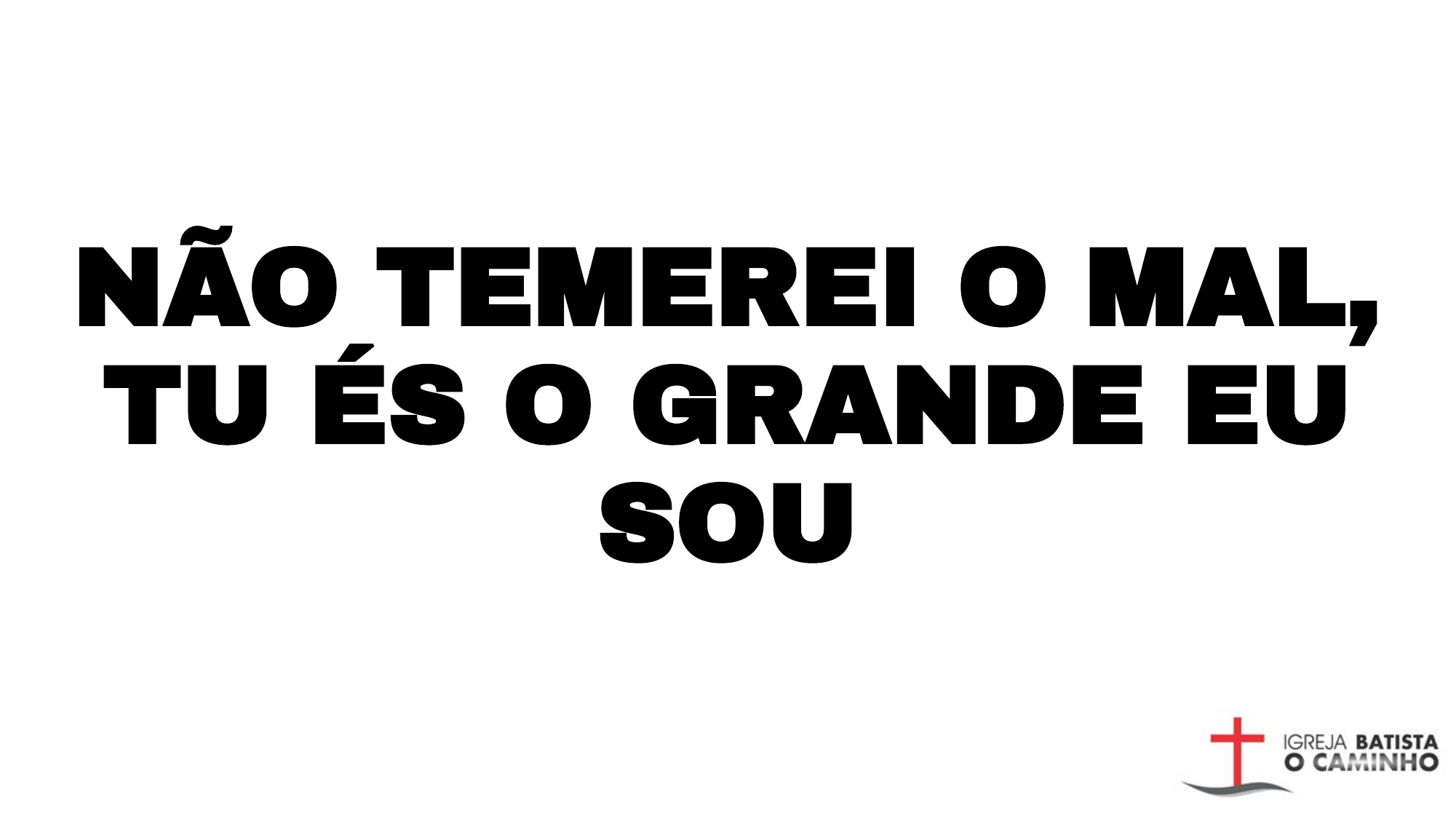

# NÃO TEMEREI O MAL, TU ÉS O GRANDE EU SOU